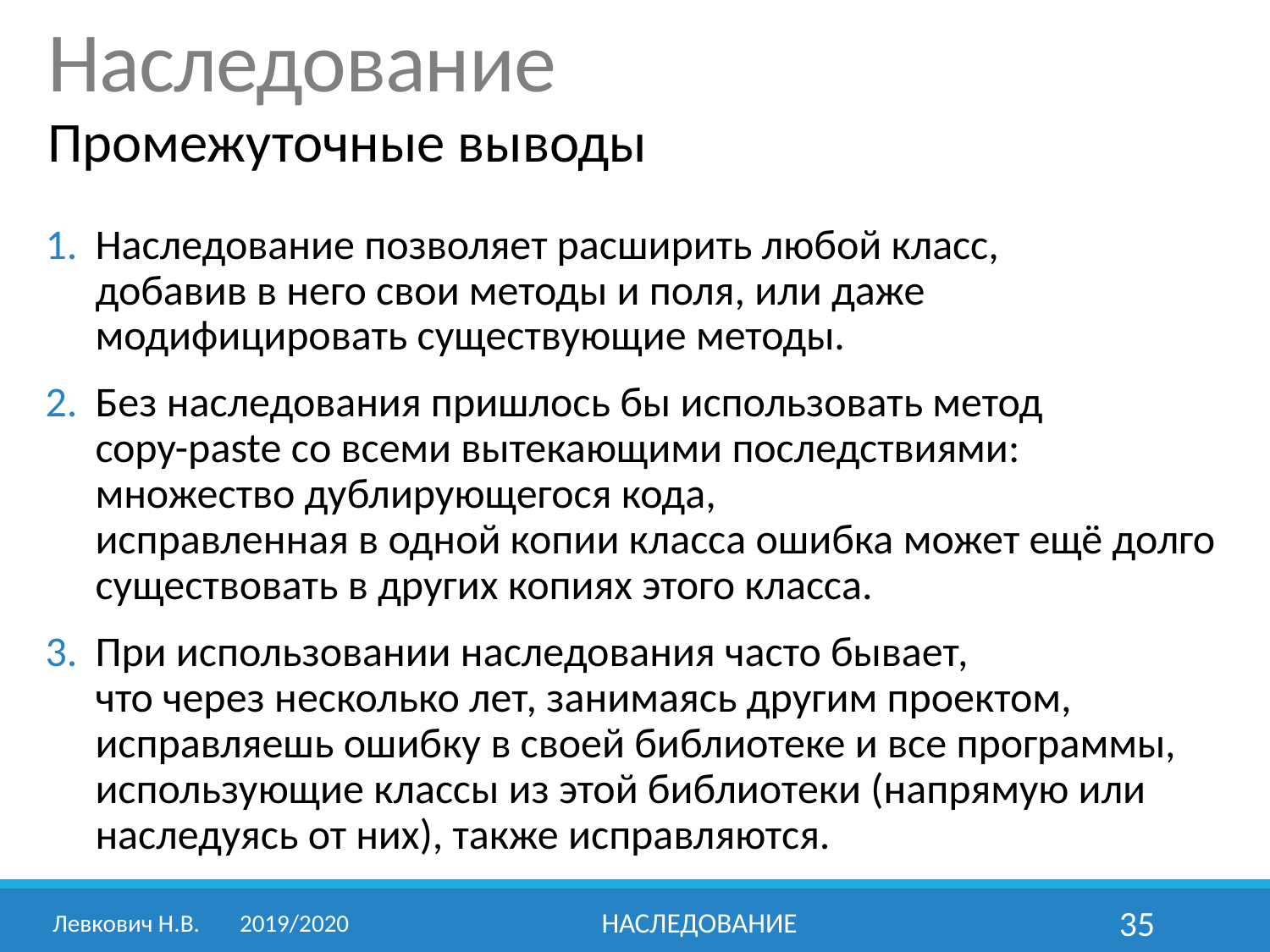

# Наследование
Промежуточные выводы
Наследование позволяет расширить любой класс,
добавив в него свои методы и поля, или даже модифицировать существующие методы.
Без наследования пришлось бы использовать метод
copy-paste со всеми вытекающими последствиями: множество дублирующегося кода,
исправленная в одной копии класса ошибка может ещё долго существовать в других копиях этого класса.
При использовании наследования часто бывает,
что через несколько лет, занимаясь другим проектом, исправляешь ошибку в своей библиотеке и все программы, использующие классы из этой библиотеки (напрямую или наследуясь от них), также исправляются.
Левкович Н.В.	2019/2020
Наследование
35